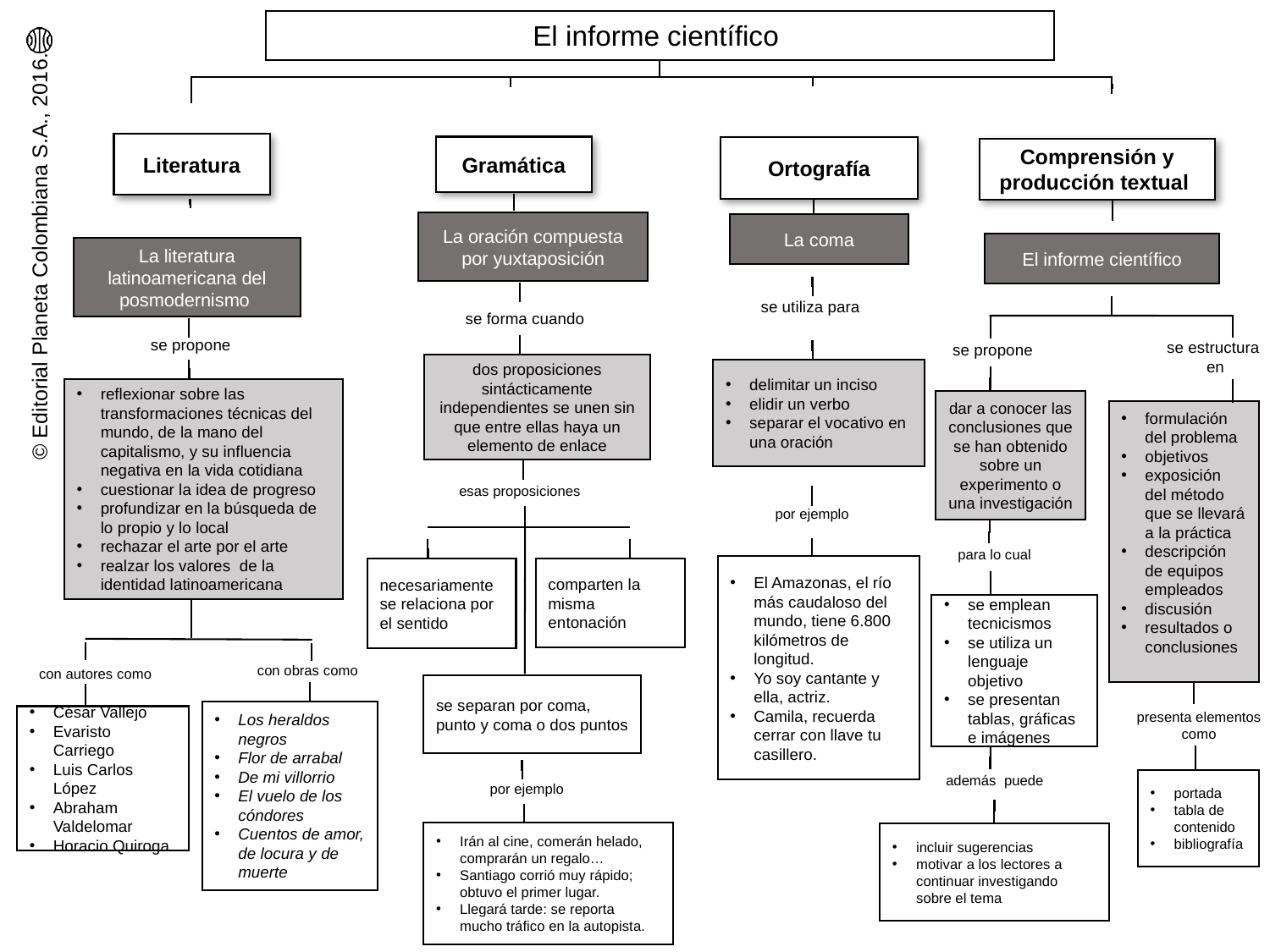

El informe científico
Literatura
Gramática
Ortografía
Comprensión y producción textual
La oración compuesta por yuxtaposición
La coma
El informe científico
La literatura latinoamericana del posmodernismo
se utiliza para
se forma cuando
se propone
se estructura
en
se propone
dos proposiciones sintácticamente independientes se unen sin que entre ellas haya un elemento de enlace
delimitar un inciso
elidir un verbo
separar el vocativo en una oración

reflexionar sobre las transformaciones técnicas del mundo, de la mano del capitalismo, y su influencia negativa en la vida cotidiana
cuestionar la idea de progreso
profundizar en la búsqueda de lo propio y lo local
rechazar el arte por el arte
realzar los valores  de la identidad latinoamericana

dar a conocer las conclusiones que se han obtenido sobre un experimento o una investigación
formulación del problema
objetivos
exposición del método que se llevará a la práctica
descripción de equipos empleados
discusión
resultados o conclusiones

esas proposiciones
por ejemplo
para lo cual
El Amazonas, el río más caudaloso del mundo, tiene 6.800 kilómetros de longitud.
Yo soy cantante y ella, actriz.
Camila, recuerda cerrar con llave tu casillero.
necesariamente se relaciona por el sentido
comparten la misma entonación

se emplean tecnicismos
se utiliza un lenguaje objetivo
se presentan tablas, gráficas e imágenes

con obras como
con autores como
se separan por coma, punto y coma o dos puntos

Los heraldos negros
Flor de arrabal
De mi villorrio
El vuelo de los cóndores
Cuentos de amor, de locura y de muerte

presenta elementos como

César Vallejo
Evaristo Carriego
Luis Carlos López
Abraham Valdelomar
Horacio Quiroga

además  puede
portada
tabla de contenido
bibliografía
por ejemplo

Irán al cine, comerán helado, comprarán un regalo…
Santiago corrió muy rápido; obtuvo el primer lugar.
Llegará tarde: se reporta mucho tráfico en la autopista.

incluir sugerencias
motivar a los lectores a continuar investigando sobre el tema